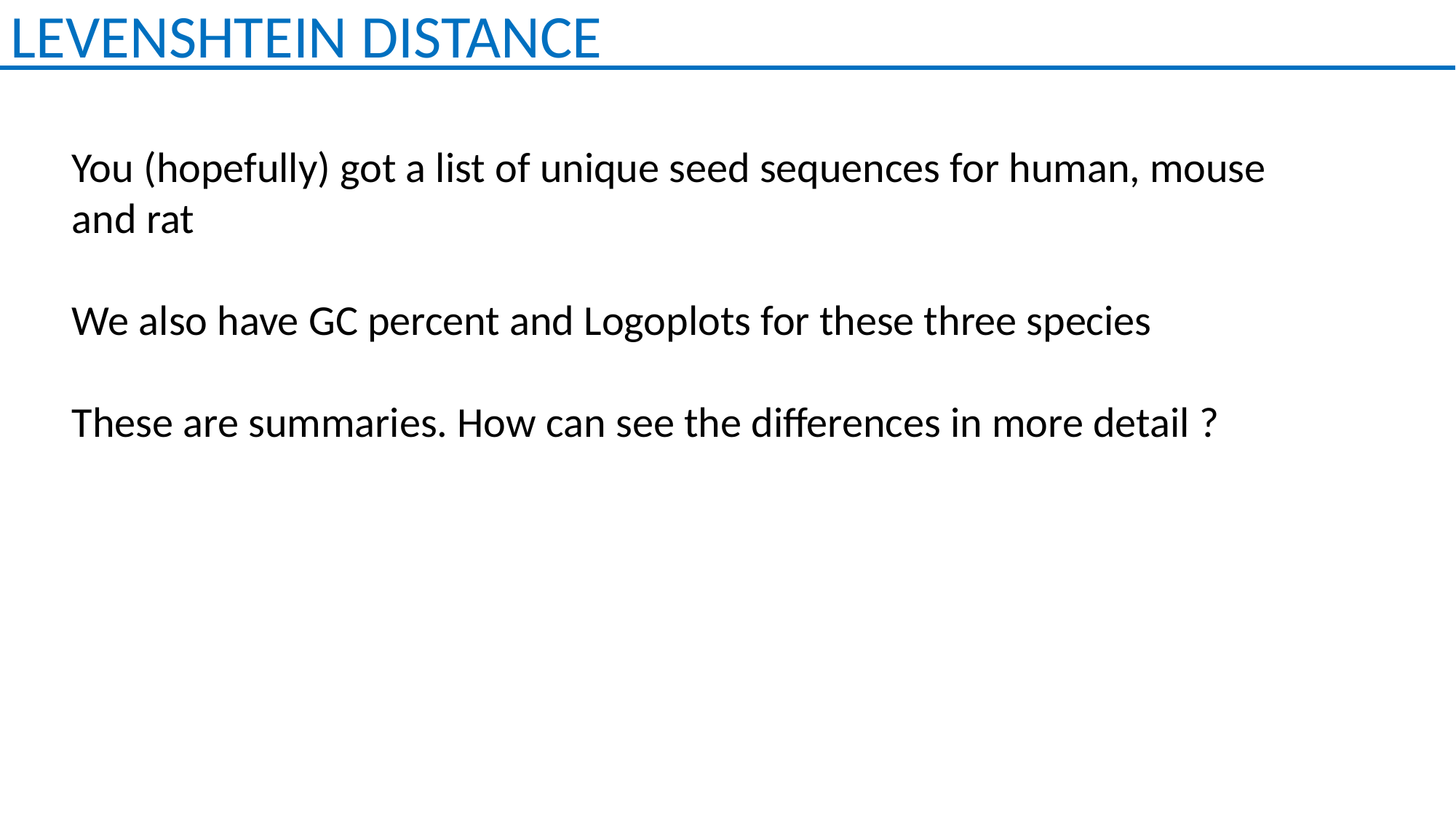

LEVENSHTEIN DISTANCE
You (hopefully) got a list of unique seed sequences for human, mouse and rat

We also have GC percent and Logoplots for these three species

These are summaries. How can see the differences in more detail ?